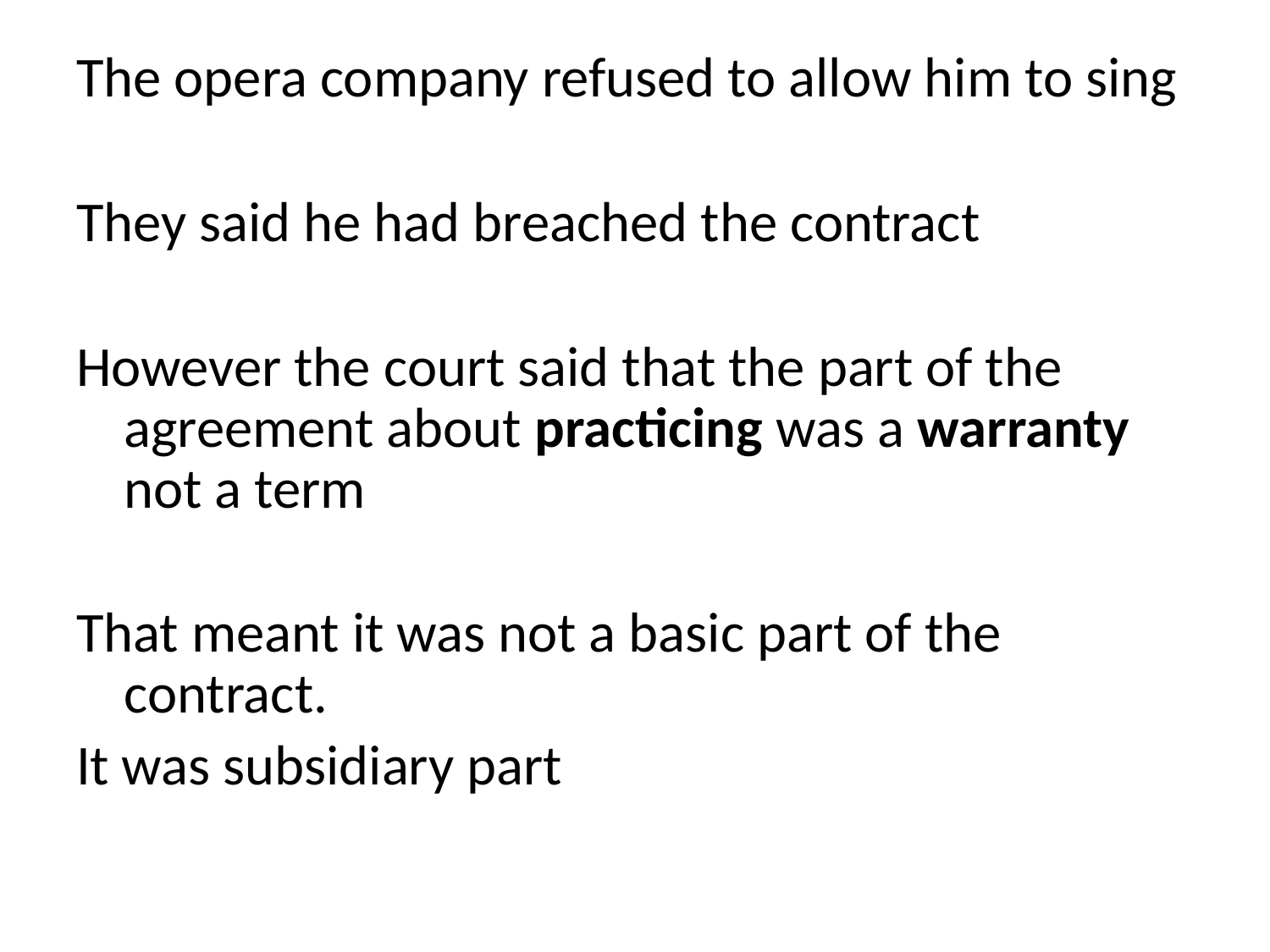

The opera company refused to allow him to sing

They said he had breached the contract

However the court said that the part of the agreement about practicing was a warranty not a term

That meant it was not a basic part of the contract.
It was subsidiary part